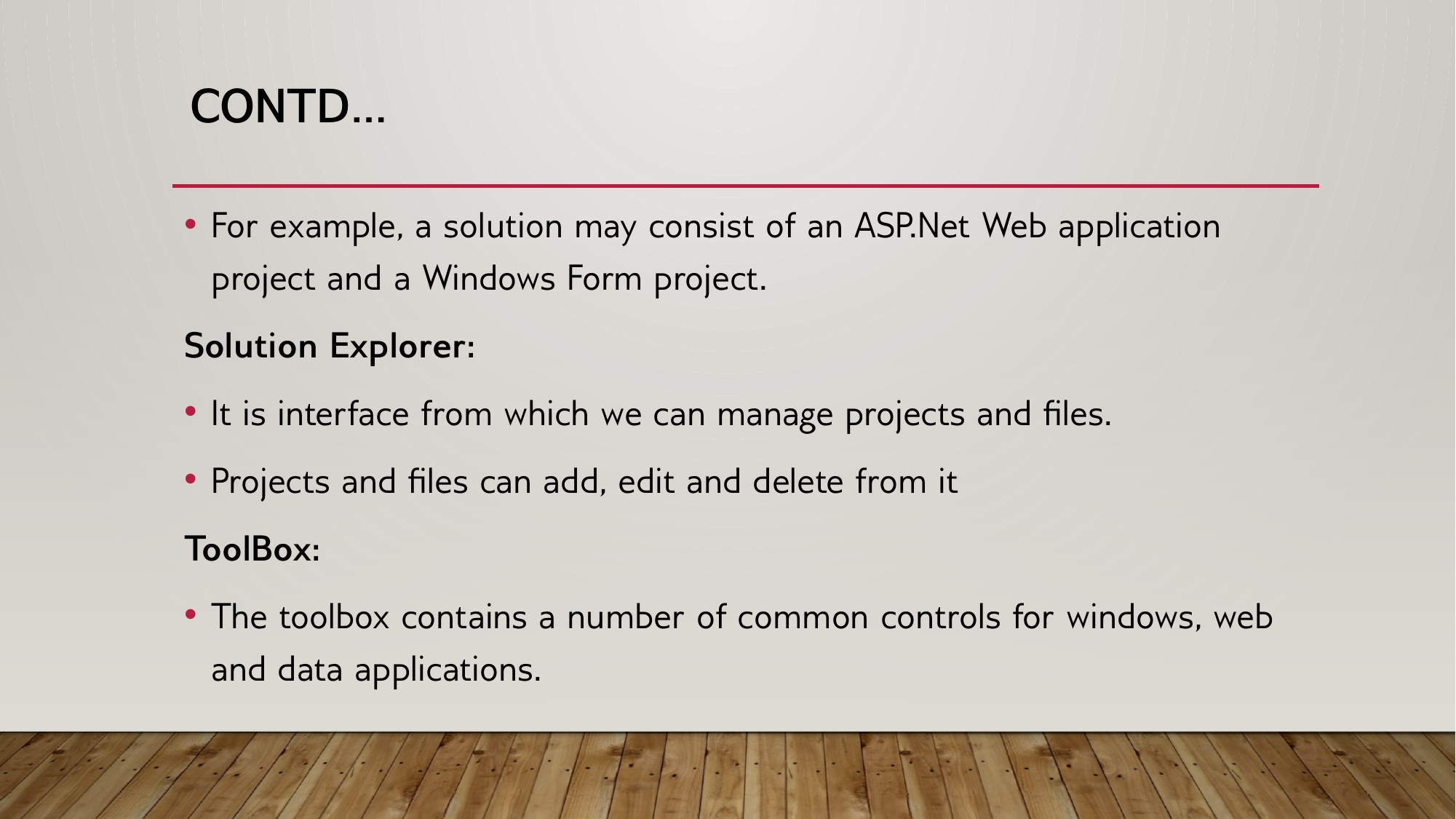

# Contd…
For example, a solution may consist of an ASP.Net Web application project and a Windows Form project.
Solution Explorer:
It is interface from which we can manage projects and files.
Projects and files can add, edit and delete from it
ToolBox:
The toolbox contains a number of common controls for windows, web and data applications.